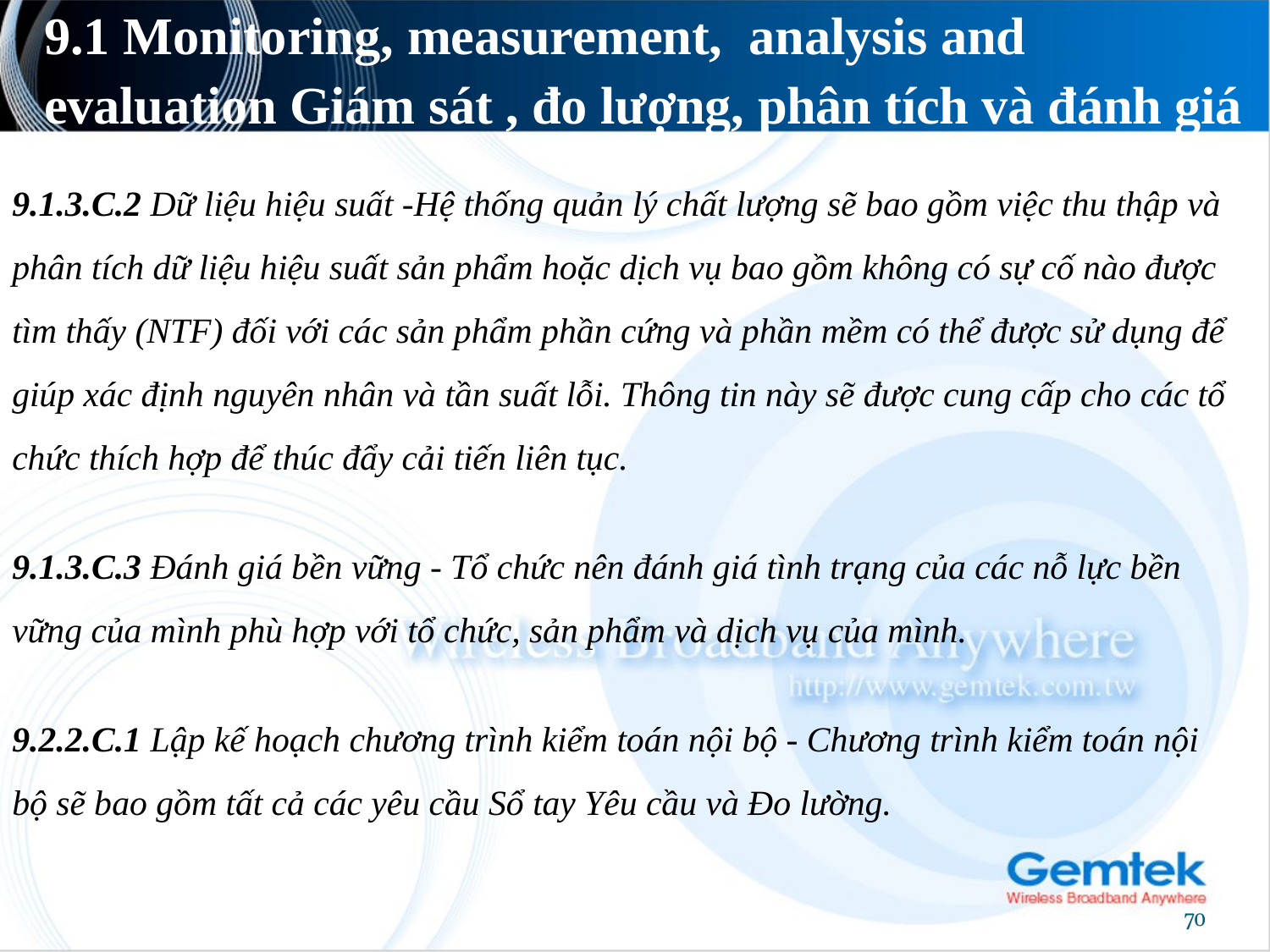

# 9.1 Monitoring, measurement,  analysis and evaluation Giám sát , đo lượng, phân tích và đánh giá
9.1.3.C.2 Dữ liệu hiệu suất -Hệ thống quản lý chất lượng sẽ bao gồm việc thu thập và phân tích dữ liệu hiệu suất sản phẩm hoặc dịch vụ bao gồm không có sự cố nào được tìm thấy (NTF) đối với các sản phẩm phần cứng và phần mềm có thể được sử dụng để giúp xác định nguyên nhân và tần suất lỗi. Thông tin này sẽ được cung cấp cho các tổ chức thích hợp để thúc đẩy cải tiến liên tục.
9.1.3.C.3 Đánh giá bền vững - Tổ chức nên đánh giá tình trạng của các nỗ lực bền vững của mình phù hợp với tổ chức, sản phẩm và dịch vụ của mình.
9.2.2.C.1 Lập kế hoạch chương trình kiểm toán nội bộ - Chương trình kiểm toán nội bộ sẽ bao gồm tất cả các yêu cầu Sổ tay Yêu cầu và Đo lường.
70